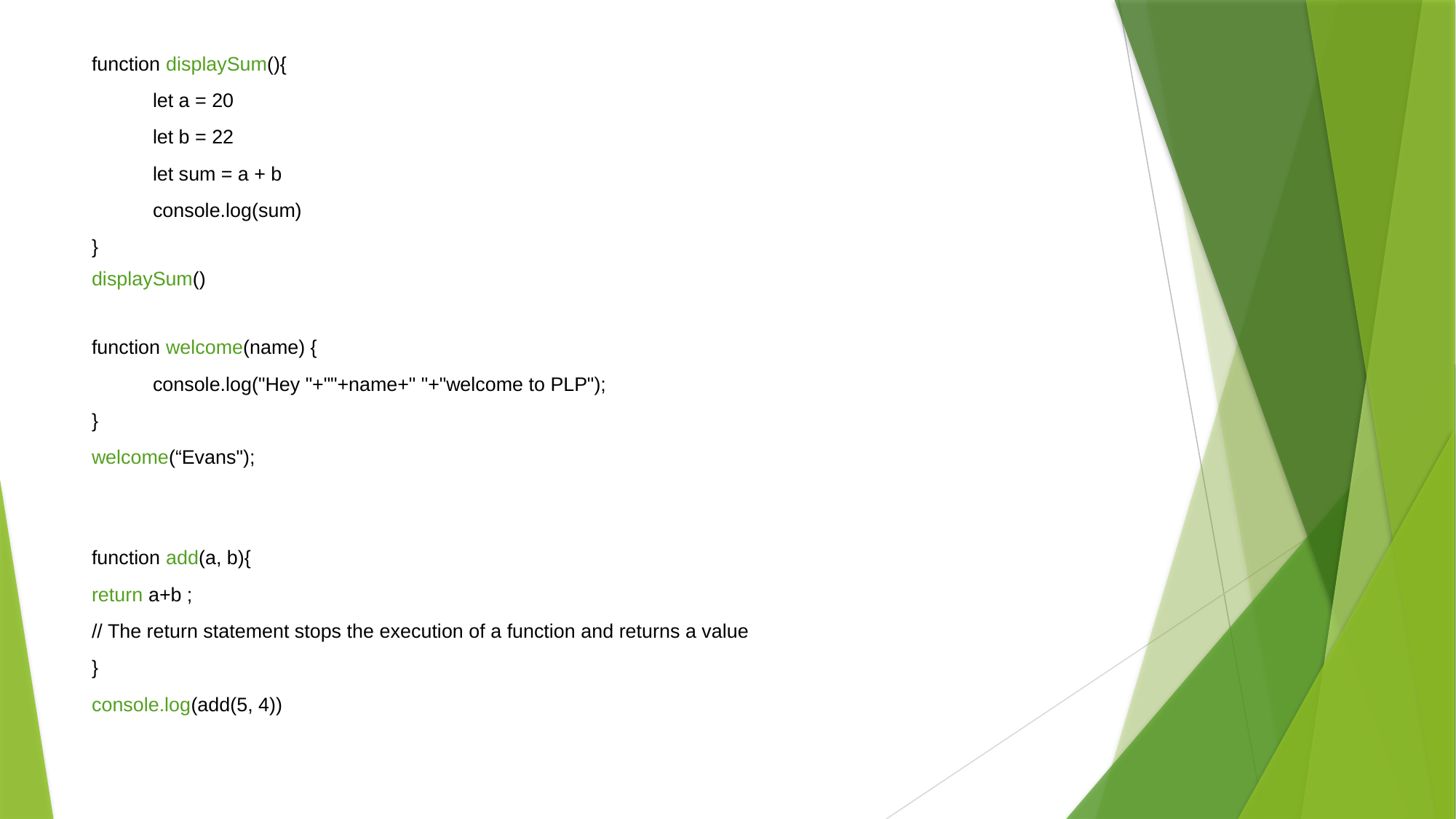

function displaySum(){
	let a = 20
	let b = 22
	let sum = a + b
	console.log(sum)
}
displaySum()

function welcome(name) {
	console.log("Hey "+""+name+" "+"welcome to PLP");
}
welcome(“Evans");

function add(a, b){
return a+b ;
// The return statement stops the execution of a function and returns a value
}
console.log(add(5, 4))